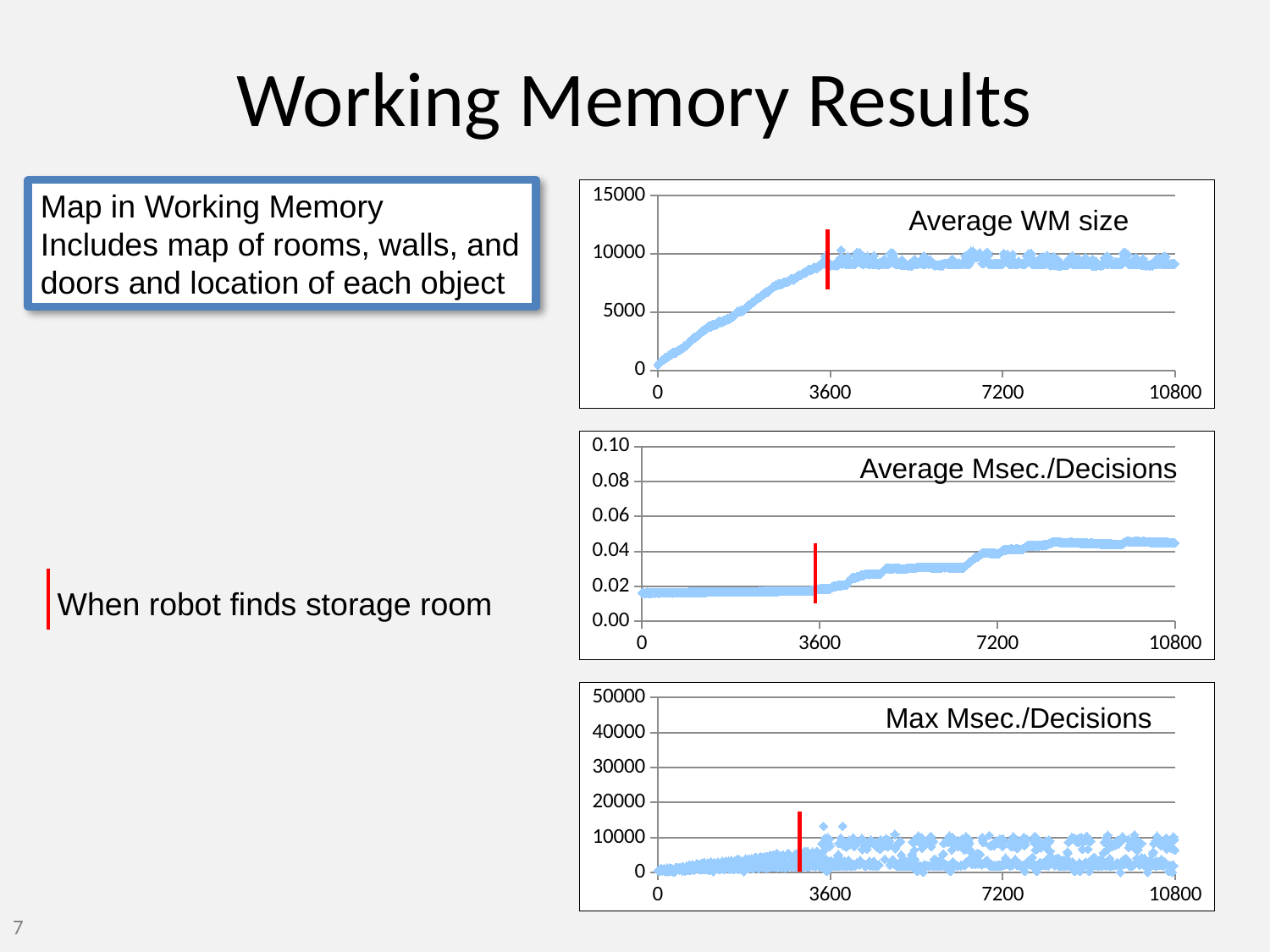

# Working Memory Results
Map in Working Memory
Includes map of rooms, walls, and doors and location of each object

### Chart

| Category | wm current |
|---|---|
Average WM size

### Chart

| Category | avg msec/dc |
|---|---|
Average Msec./Decisions
When robot finds storage room

### Chart

| Category | max dc time value |
|---|---|
Max Msec./Decisions
7